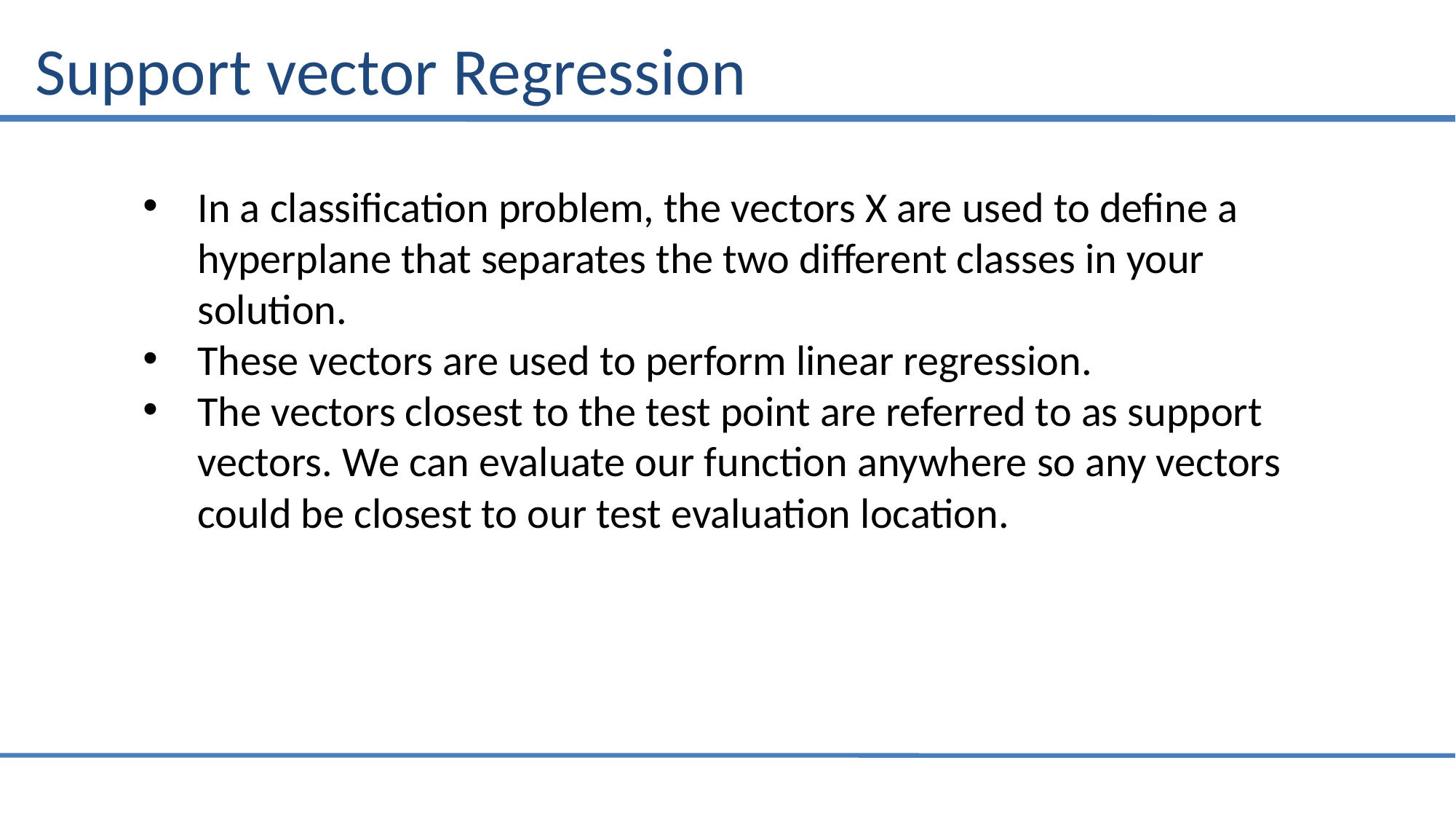

# Support vector Regression
In a classification problem, the vectors X are used to define a hyperplane that separates the two different classes in your solution.
These vectors are used to perform linear regression.
The vectors closest to the test point are referred to as support vectors. We can evaluate our function anywhere so any vectors could be closest to our test evaluation location.